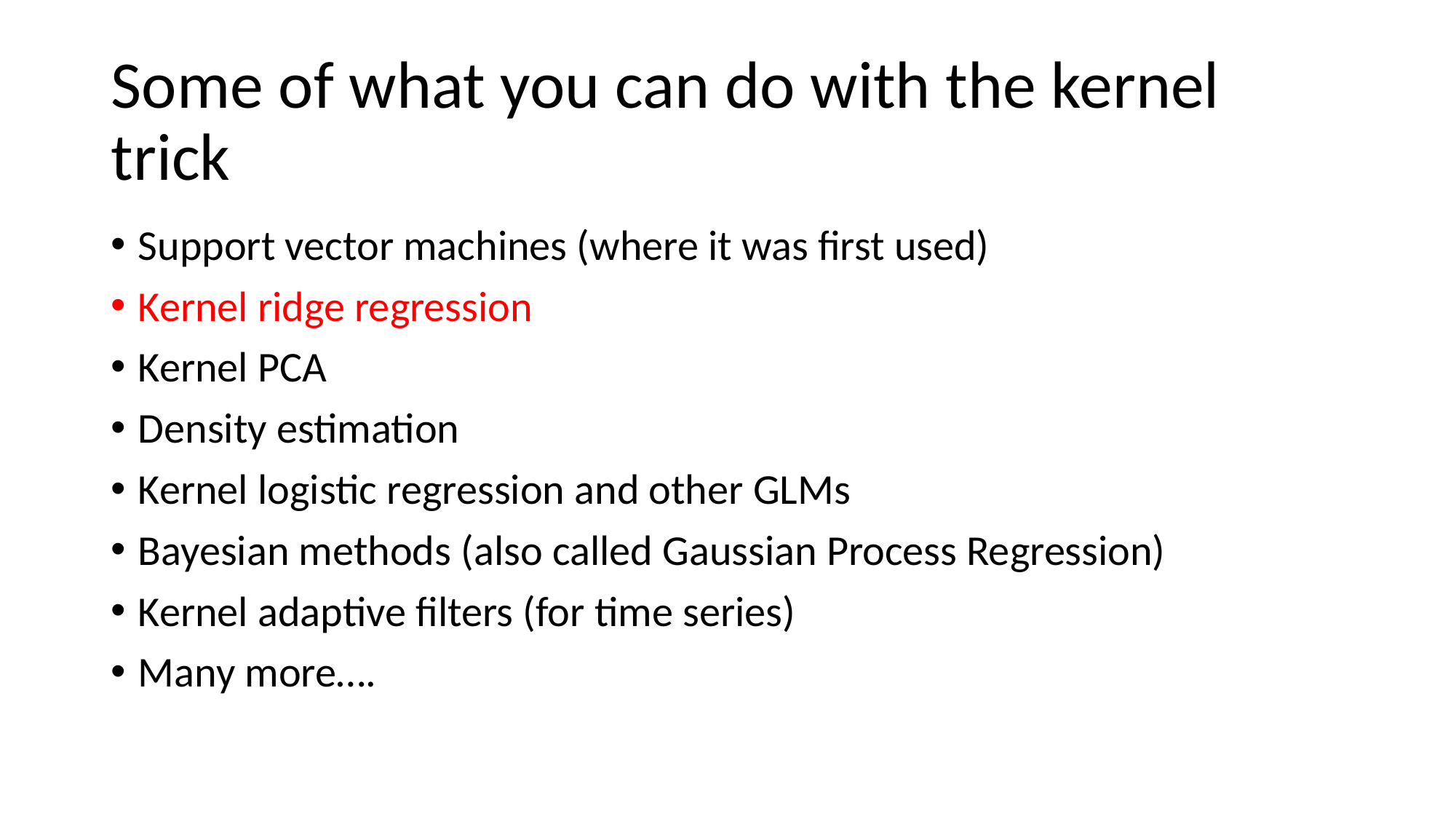

# Some of what you can do with the kernel trick
Support vector machines (where it was first used)
Kernel ridge regression
Kernel PCA
Density estimation
Kernel logistic regression and other GLMs
Bayesian methods (also called Gaussian Process Regression)
Kernel adaptive filters (for time series)
Many more….